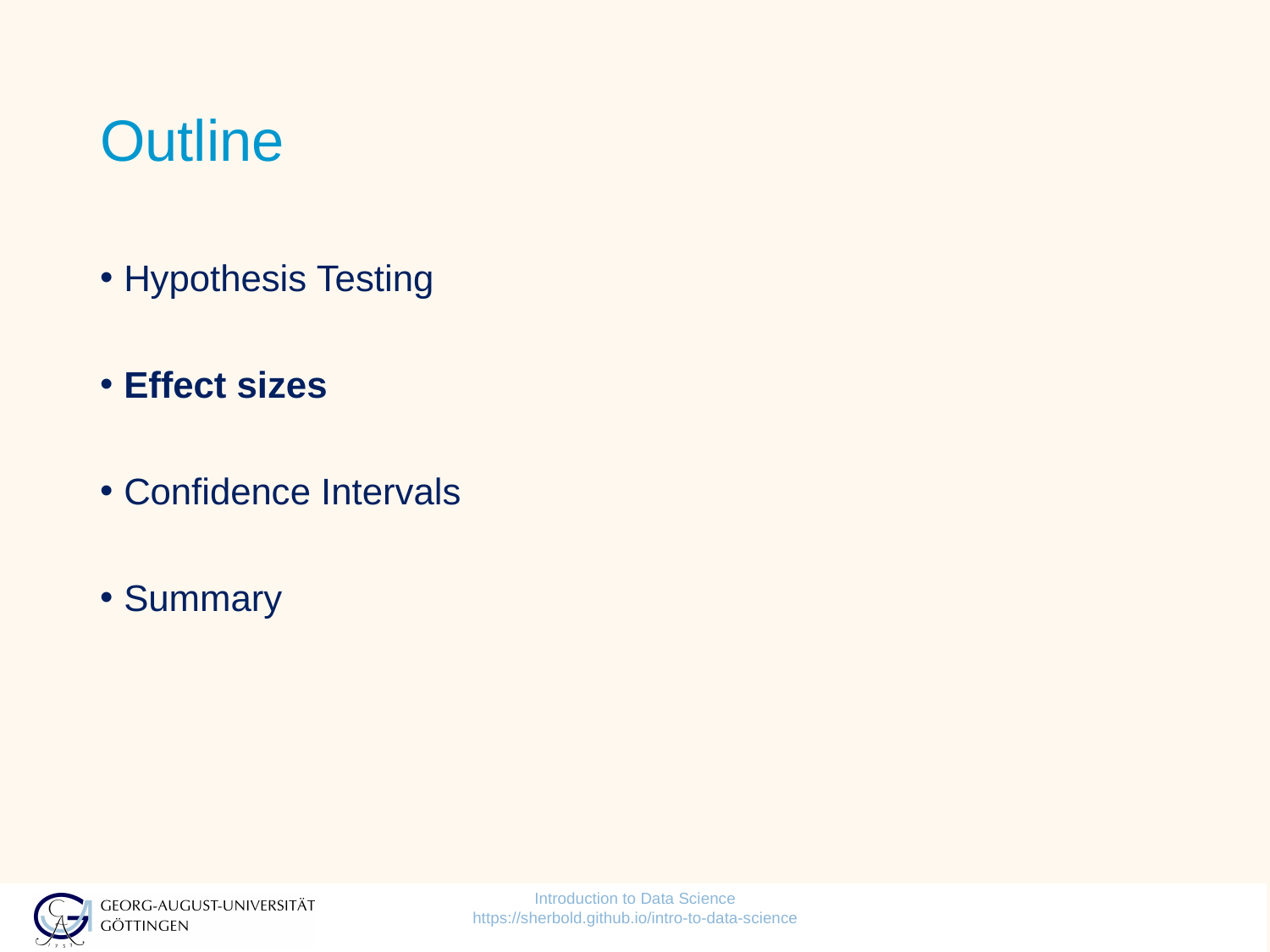

# Outline
Hypothesis Testing

Effect sizes

Confidence Intervals

Summary

Introduction to Data Science https://sherbold.github.io/intro-to-data-science